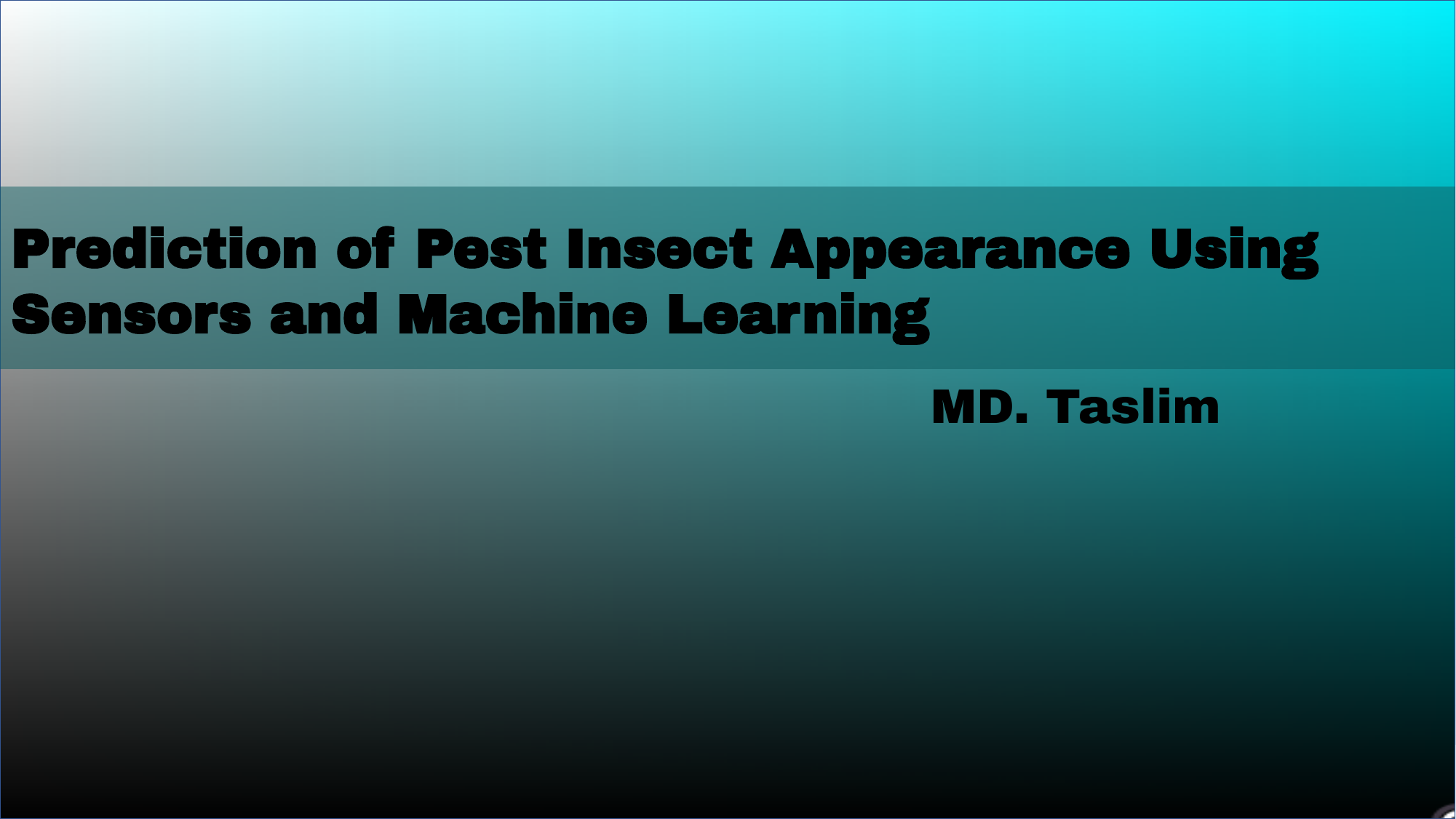

Prediction of Pest Insect Appearance Using Sensors and Machine Learning
MD. Taslim